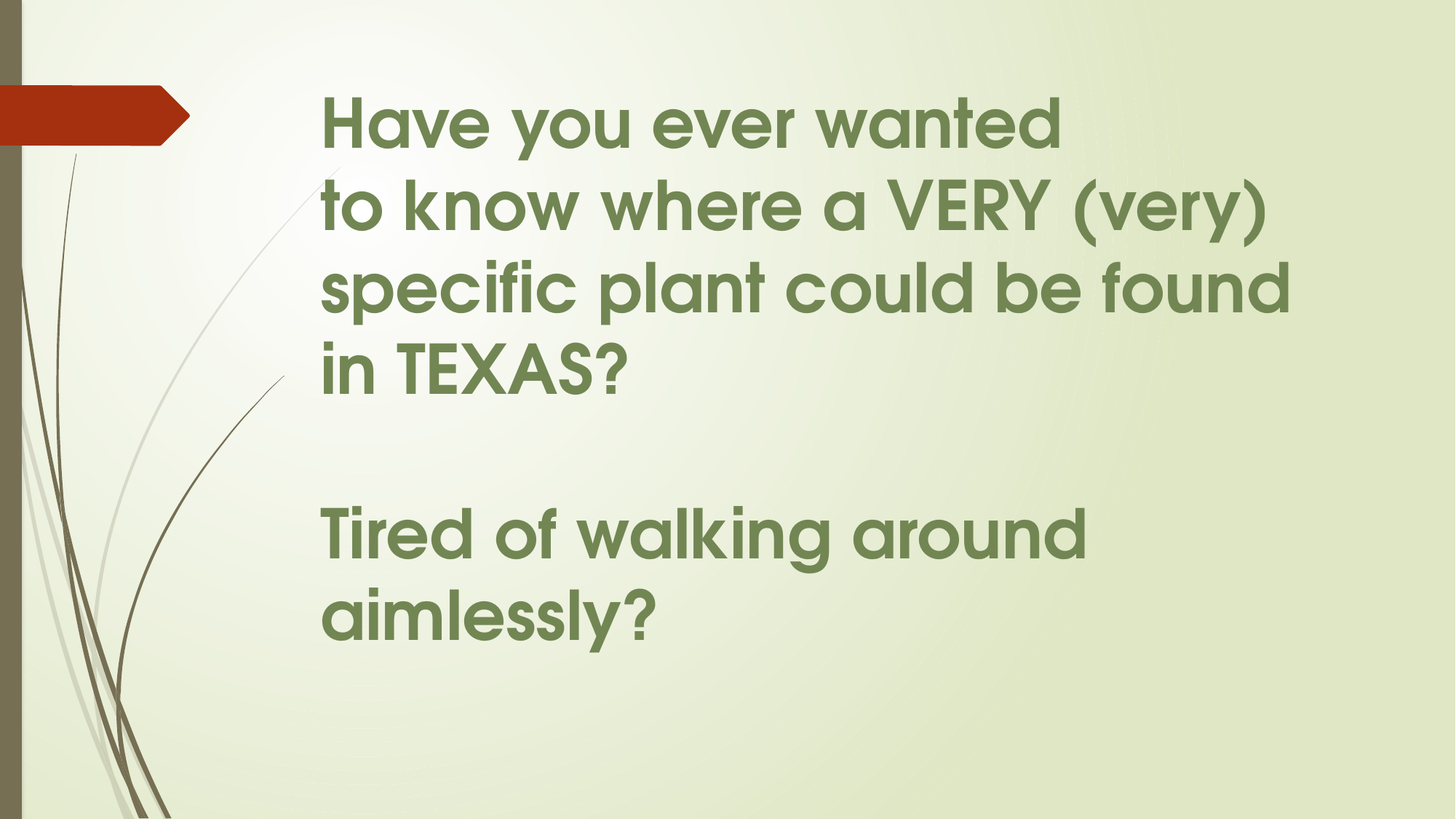

# Have you ever wanted to know where a VERY (very) specific plant could be found in TEXAS? Tired of walking around aimlessly?